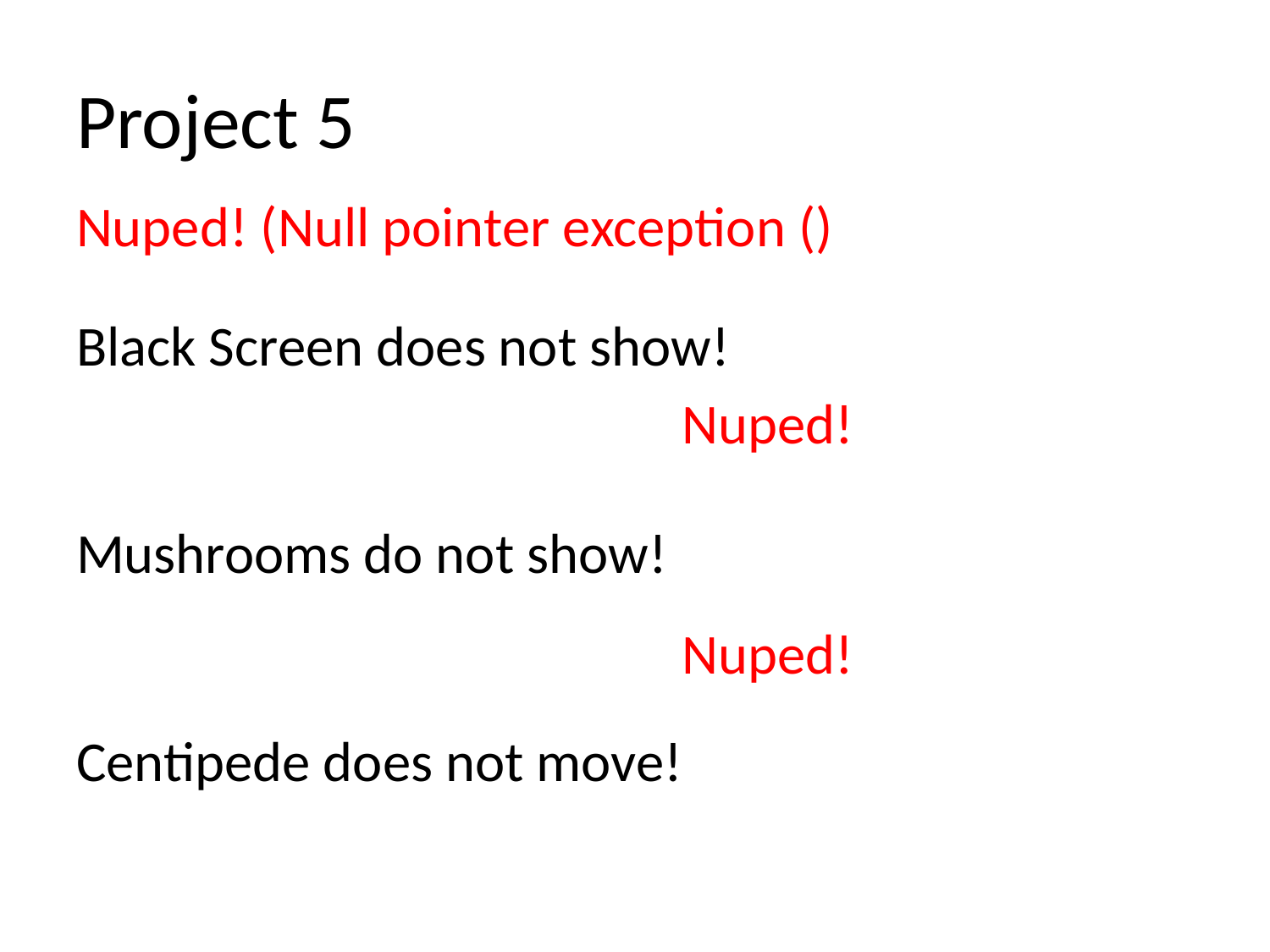

# Project 5
Nuped! (Null pointer exception ()
Black Screen does not show!
Nuped!
Mushrooms do not show!
Nuped!
Centipede does not move!